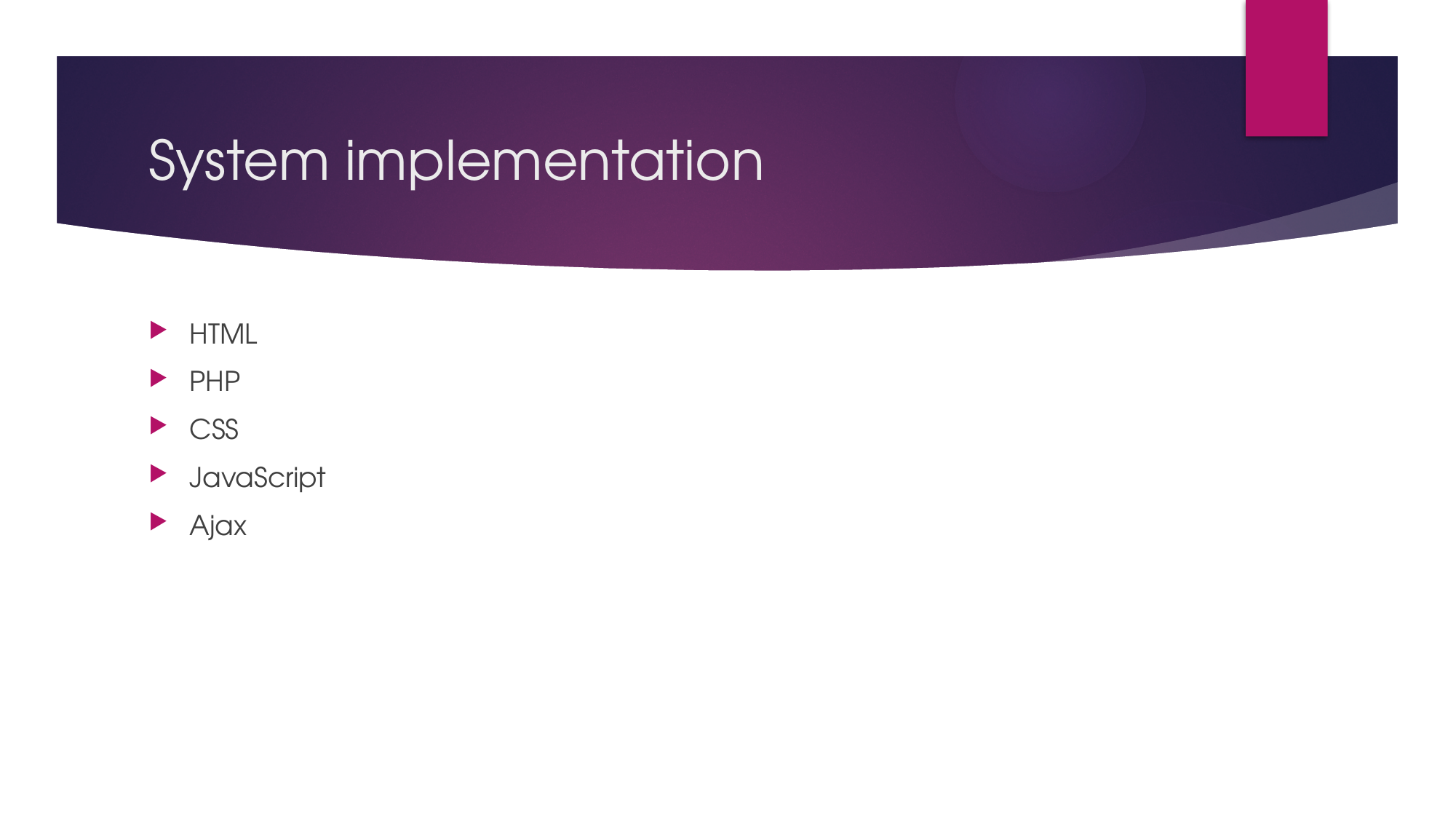

# System implementation
HTML
PHP
CSS
JavaScript
Ajax